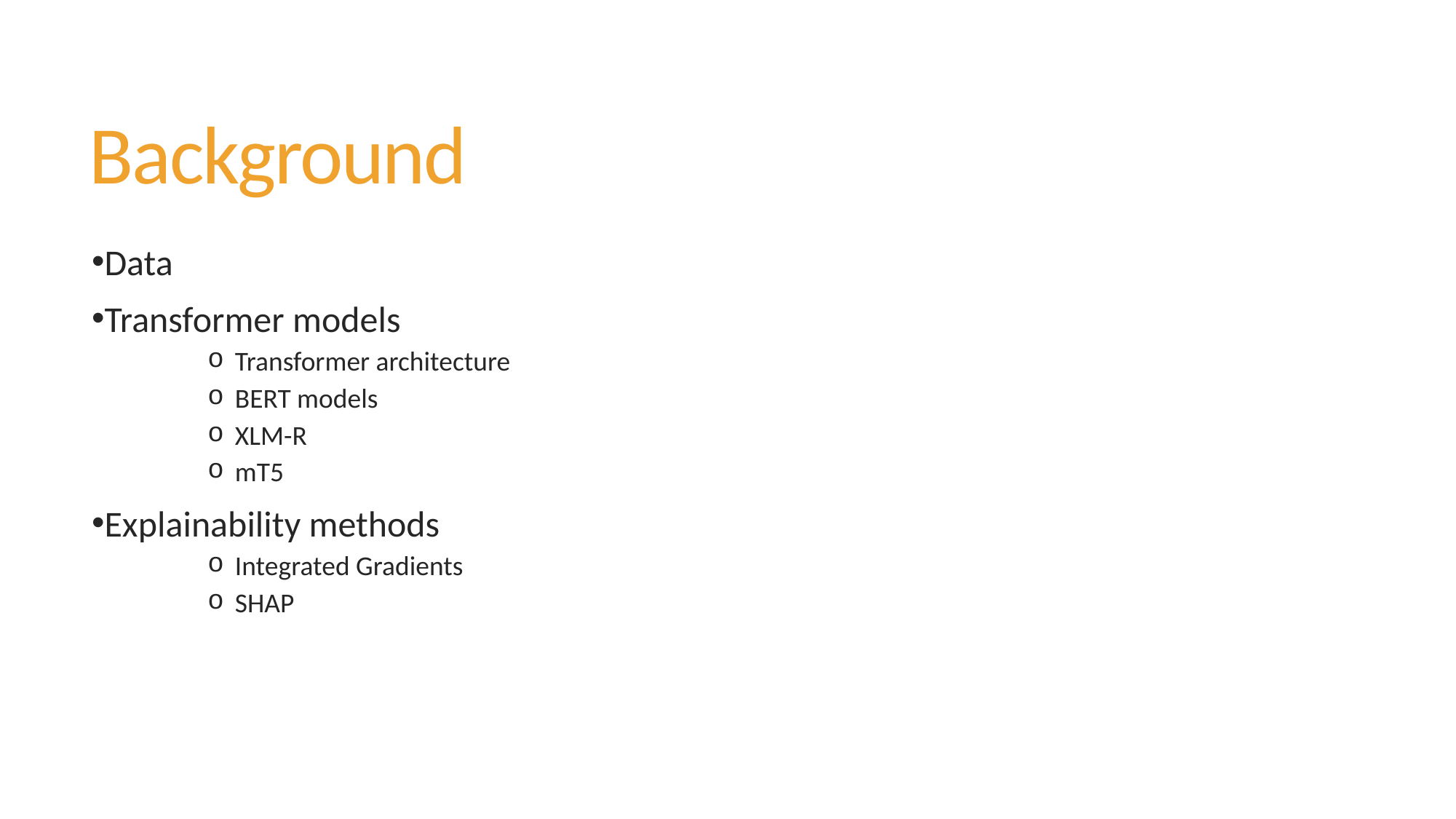

# Background
Data
Transformer models
Transformer architecture
BERT models
XLM-R
mT5
Explainability methods
Integrated Gradients
SHAP